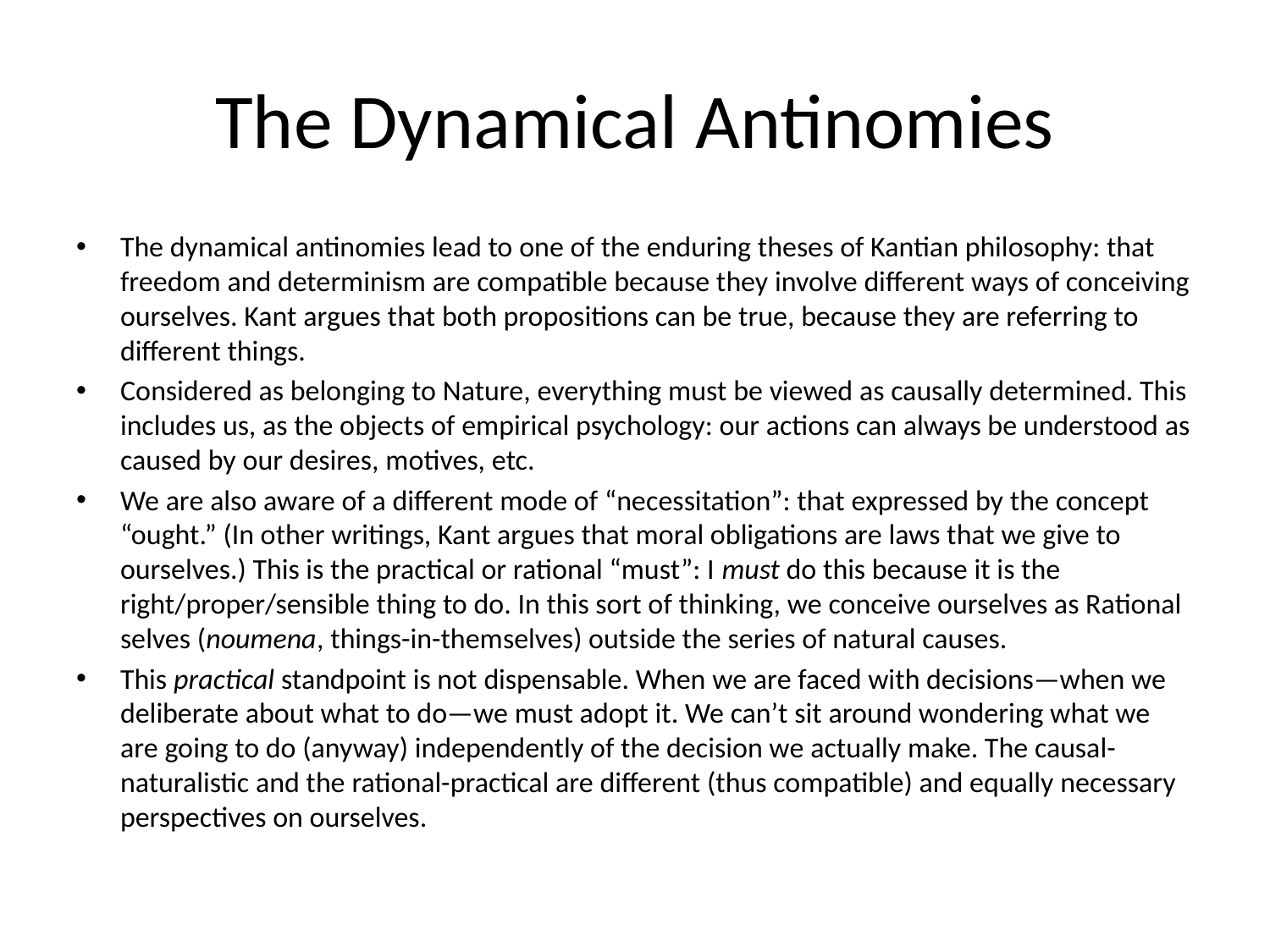

# The Dynamical Antinomies
The dynamical antinomies lead to one of the enduring theses of Kantian philosophy: that freedom and determinism are compatible because they involve different ways of conceiving ourselves. Kant argues that both propositions can be true, because they are referring to different things.
Considered as belonging to Nature, everything must be viewed as causally determined. This includes us, as the objects of empirical psychology: our actions can always be understood as caused by our desires, motives, etc.
We are also aware of a different mode of “necessitation”: that expressed by the concept “ought.” (In other writings, Kant argues that moral obligations are laws that we give to ourselves.) This is the practical or rational “must”: I must do this because it is the right/proper/sensible thing to do. In this sort of thinking, we conceive ourselves as Rational selves (noumena, things-in-themselves) outside the series of natural causes.
This practical standpoint is not dispensable. When we are faced with decisions—when we deliberate about what to do—we must adopt it. We can’t sit around wondering what we are going to do (anyway) independently of the decision we actually make. The causal-naturalistic and the rational-practical are different (thus compatible) and equally necessary perspectives on ourselves.